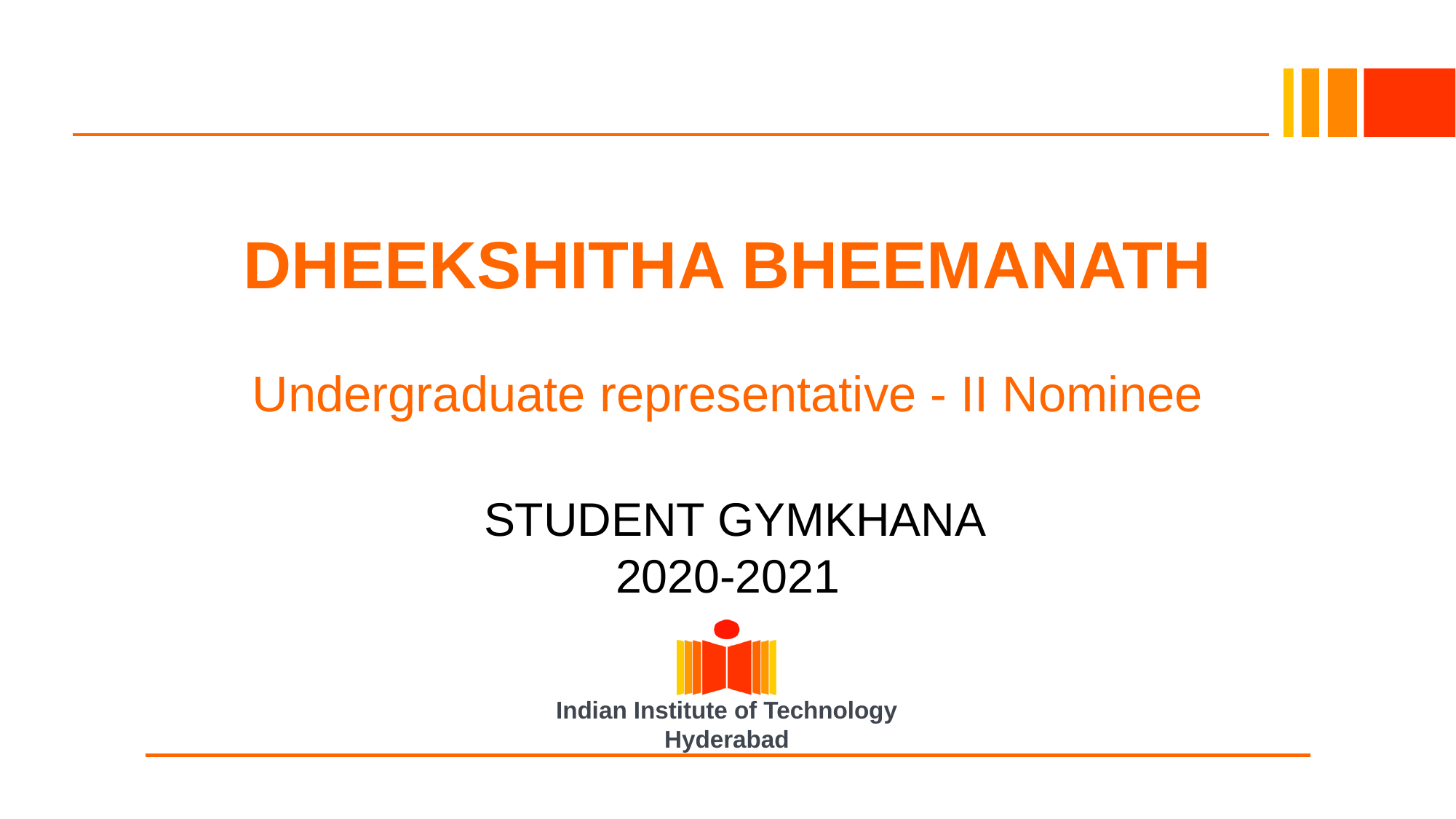

# DHEEKSHITHA BHEEMANATH

Undergraduate representative - II Nominee

STUDENT GYMKHANA
2020-2021